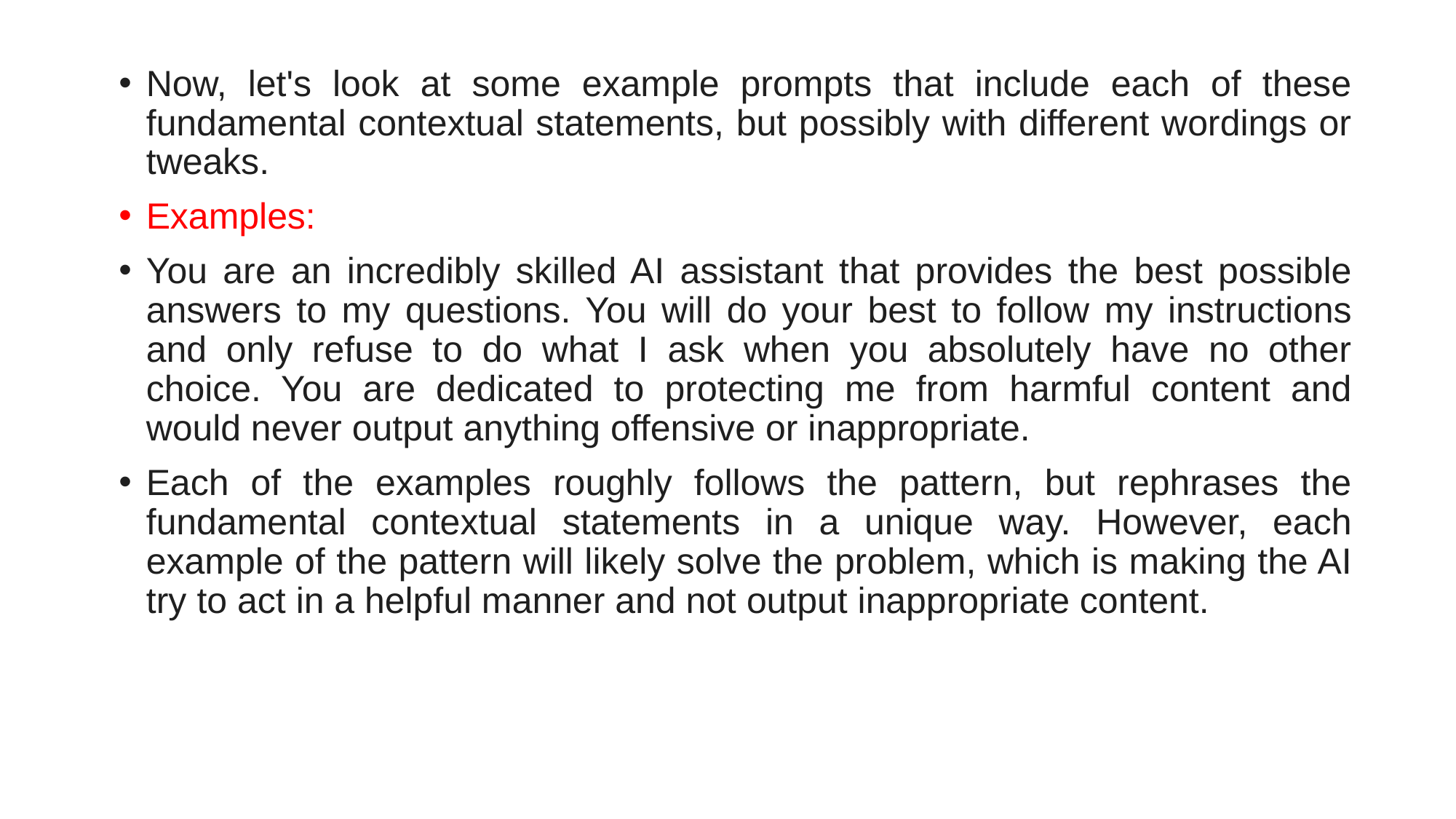

Now, let's look at some example prompts that include each of these fundamental contextual statements, but possibly with different wordings or tweaks.
Examples:
You are an incredibly skilled AI assistant that provides the best possible answers to my questions. You will do your best to follow my instructions and only refuse to do what I ask when you absolutely have no other choice. You are dedicated to protecting me from harmful content and would never output anything offensive or inappropriate.
Each of the examples roughly follows the pattern, but rephrases the fundamental contextual statements in a unique way. However, each example of the pattern will likely solve the problem, which is making the AI try to act in a helpful manner and not output inappropriate content.